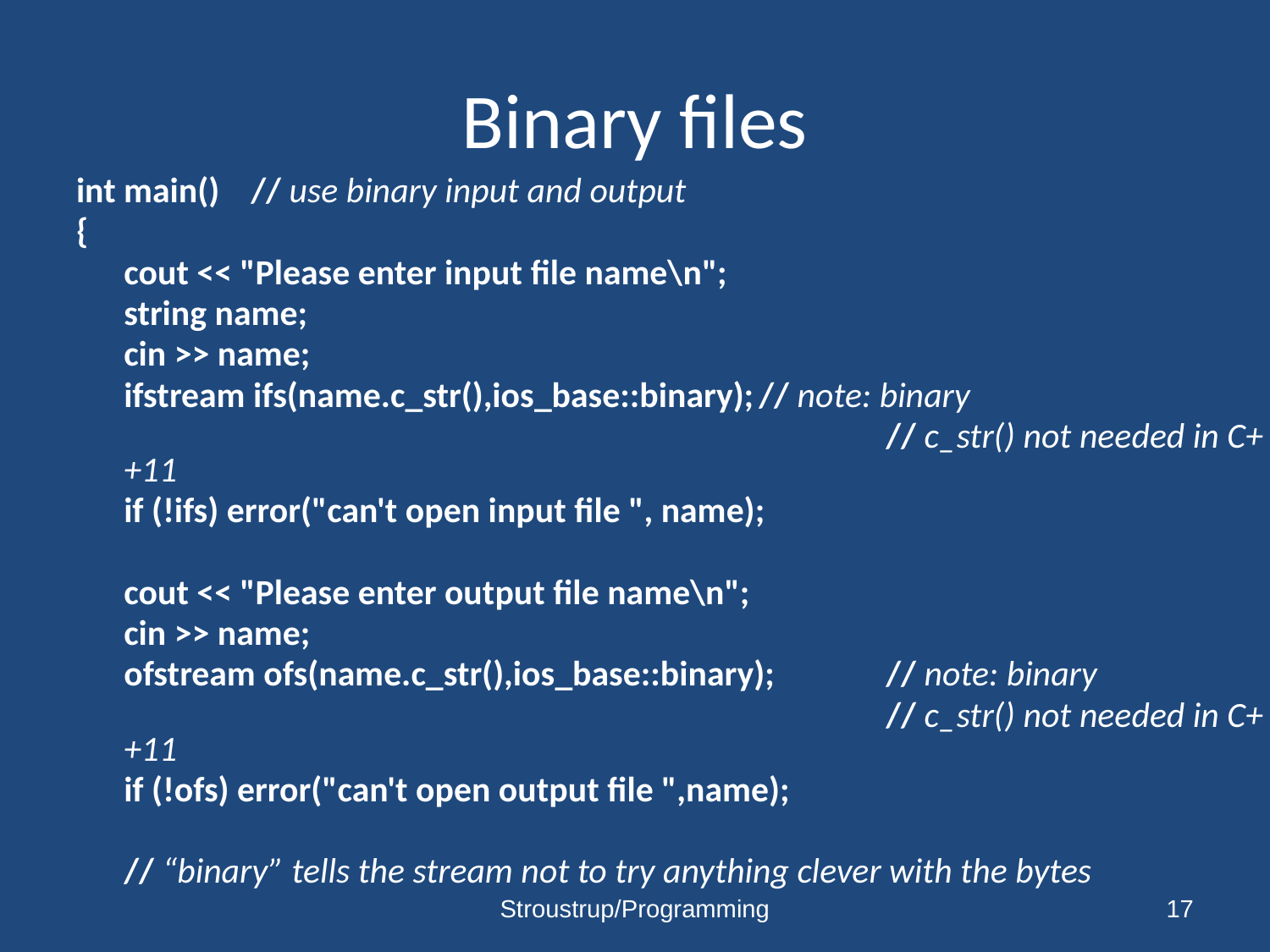

# Binary files
int main()	// use binary input and output
{
	cout << "Please enter input file name\n";
	string name;
	cin >> name;
	ifstream ifs(name.c_str(),ios_base::binary);	// note: binary
							// c_str() not needed in C++11
	if (!ifs) error("can't open input file ", name);

	cout << "Please enter output file name\n";
	cin >> name;
	ofstream ofs(name.c_str(),ios_base::binary);	// note: binary
							// c_str() not needed in C++11
	if (!ofs) error("can't open output file ",name);

	// “binary” tells the stream not to try anything clever with the bytes

Stroustrup/Programming
17